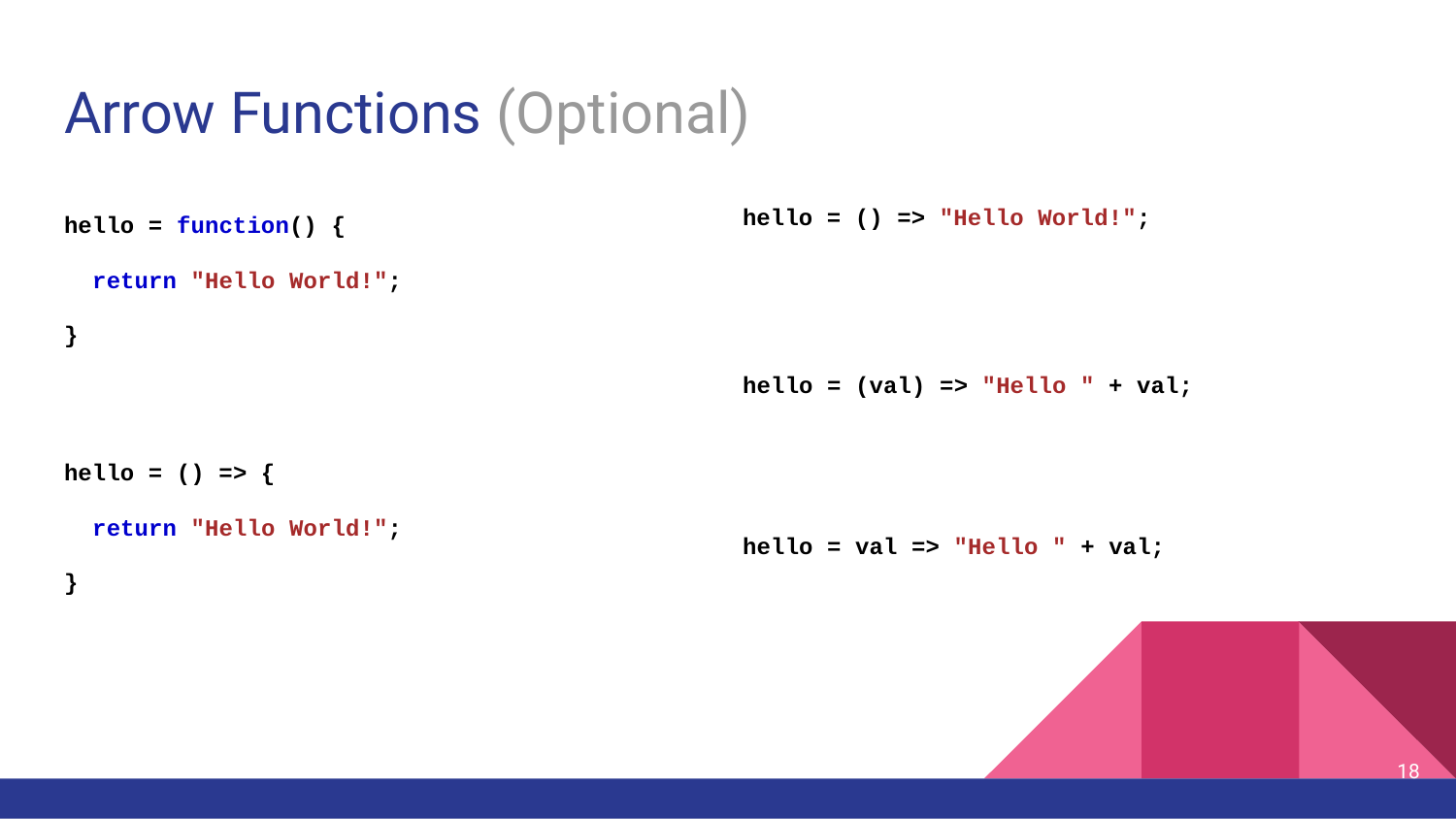

# Arrow Functions (Optional)
hello = () => "Hello World!";
hello = function() {
  return "Hello World!";
}
hello = (val) => "Hello " + val;
hello = () => {
  return "Hello World!";
}
hello = val => "Hello " + val;
18